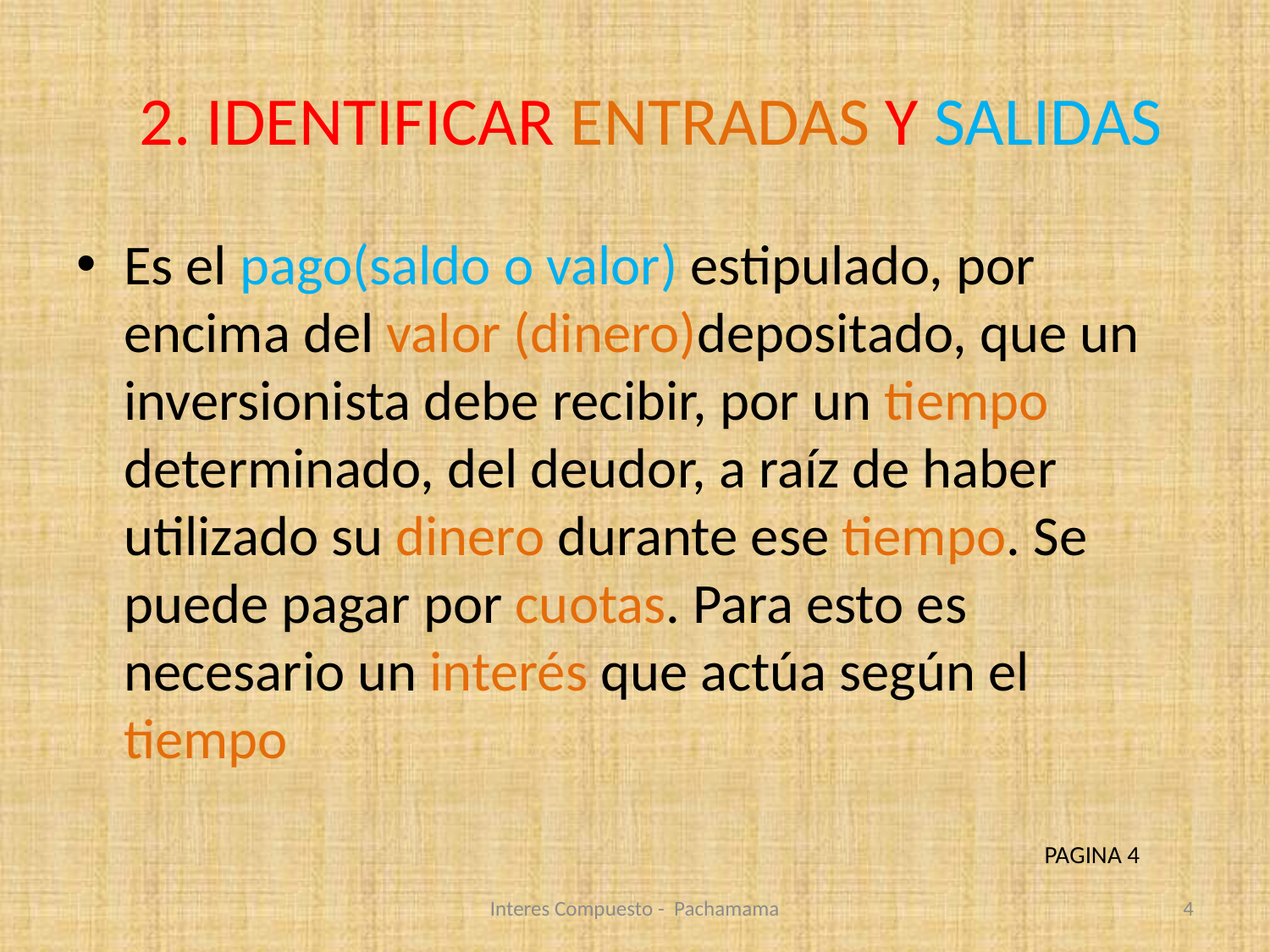

# 2. IDENTIFICAR ENTRADAS Y SALIDAS
Es el pago(saldo o valor) estipulado, por encima del valor (dinero)depositado, que un inversionista debe recibir, por un tiempo determinado, del deudor, a raíz de haber utilizado su dinero durante ese tiempo. Se puede pagar por cuotas. Para esto es necesario un interés que actúa según el tiempo

PAGINA 4
Interes Compuesto -  Pachamama
4